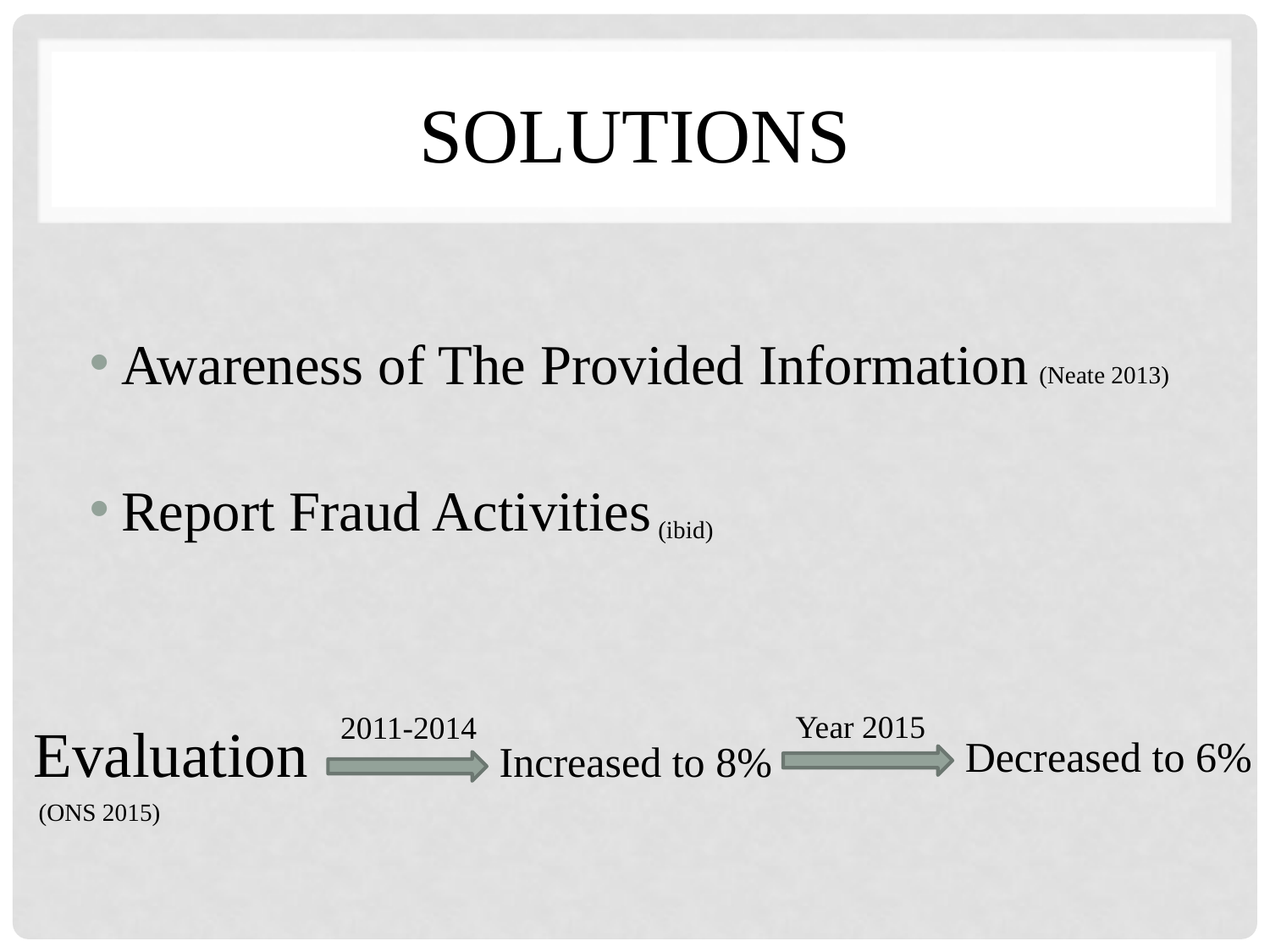

# Solutions
Awareness of The Provided Information
Report Fraud Activities
(Neate 2013)
(ibid)
Year 2015
2011-2014
Evaluation
Decreased to 6%
Increased to 8%

(ONS 2015)